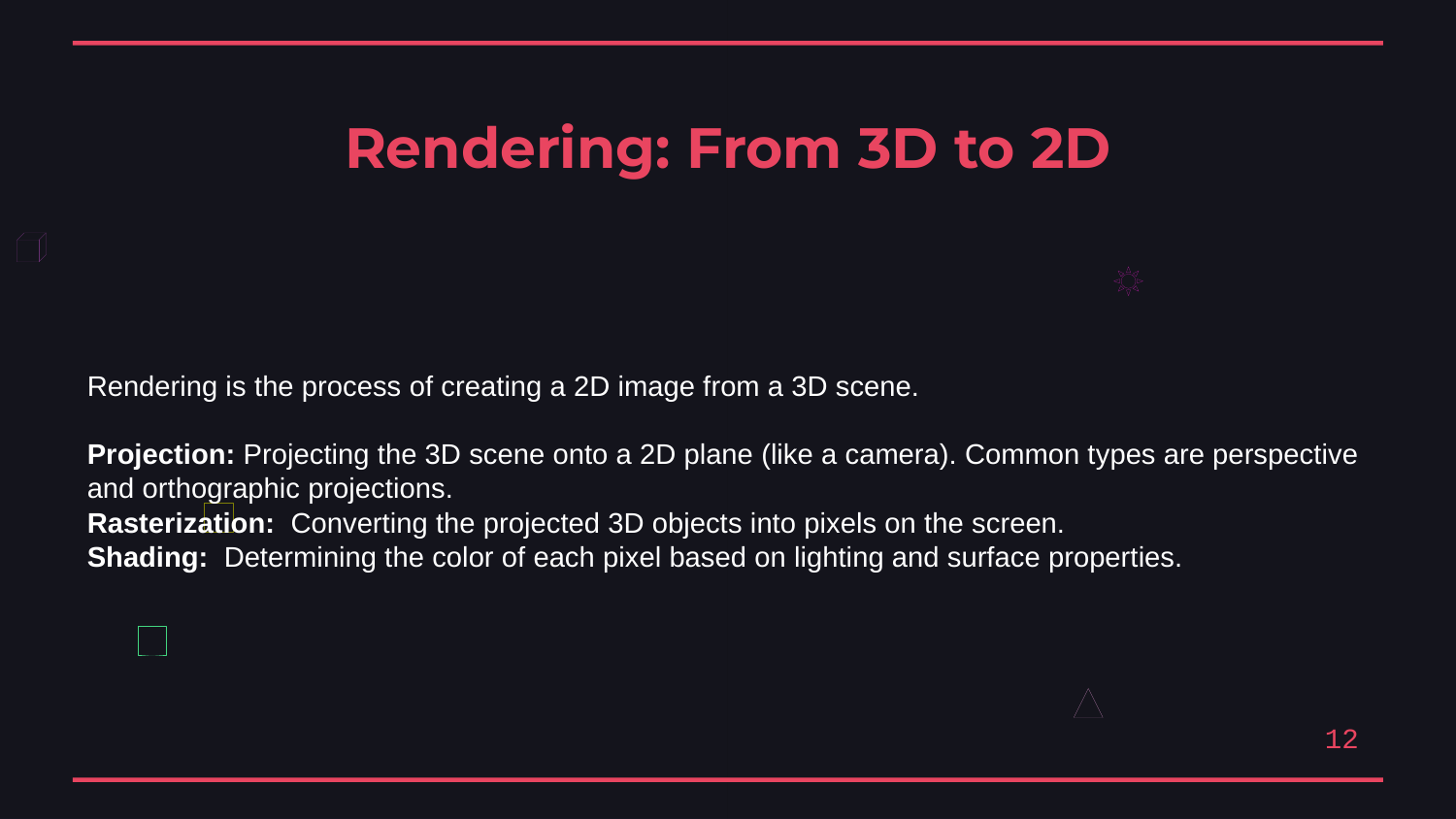

Rendering: From 3D to 2D

Rendering is the process of creating a 2D image from a 3D scene.

Projection: Projecting the 3D scene onto a 2D plane (like a camera). Common types are perspective and orthographic projections.
Rasterization:  Converting the projected 3D objects into pixels on the screen.
Shading:  Determining the color of each pixel based on lighting and surface properties.

12